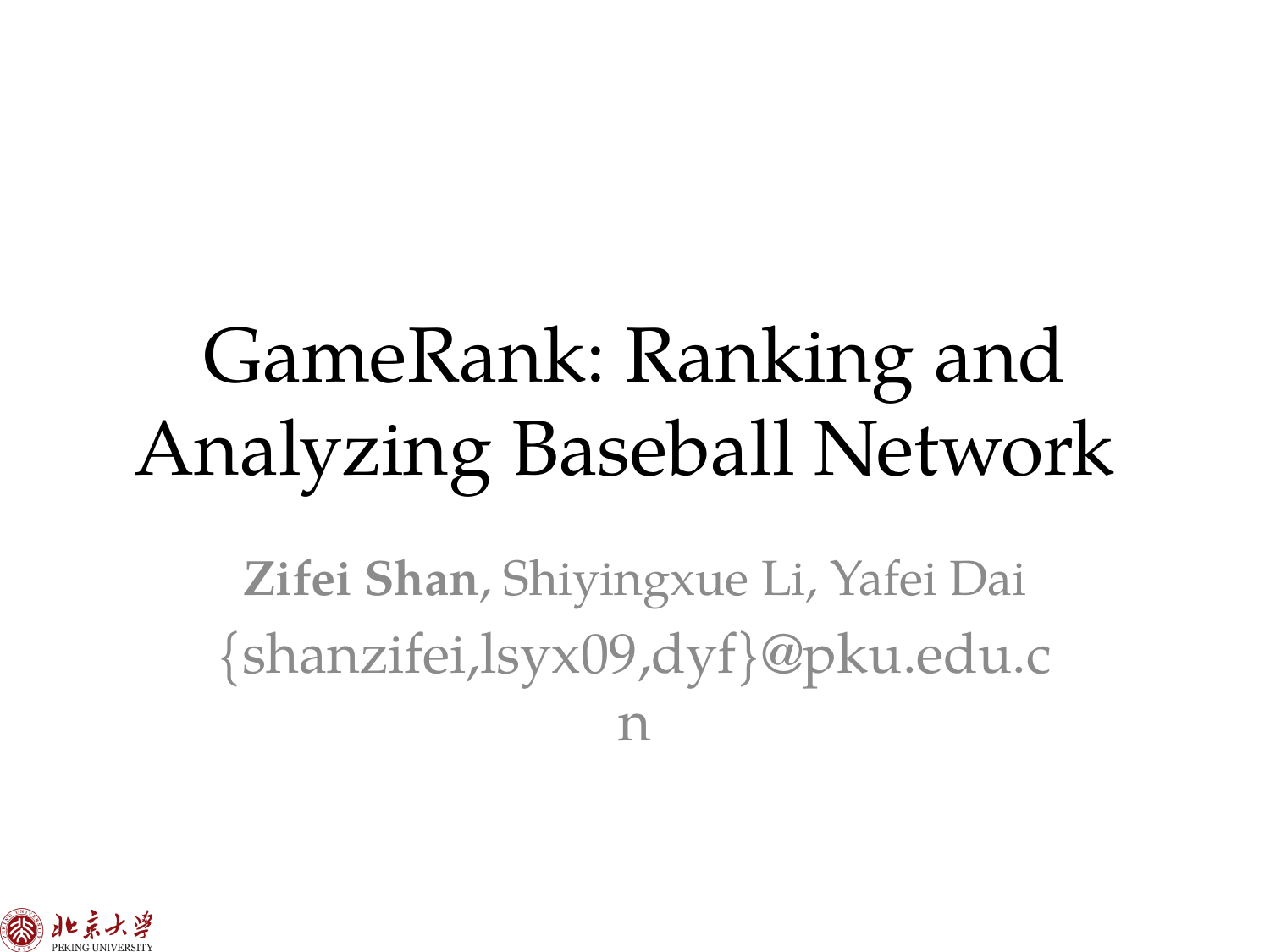

# GameRank: Ranking and Analyzing Baseball Network
Zifei Shan, Shiyingxue Li, Yafei Dai
{shanzifei,lsyx09,dyf}@pku.edu.cn